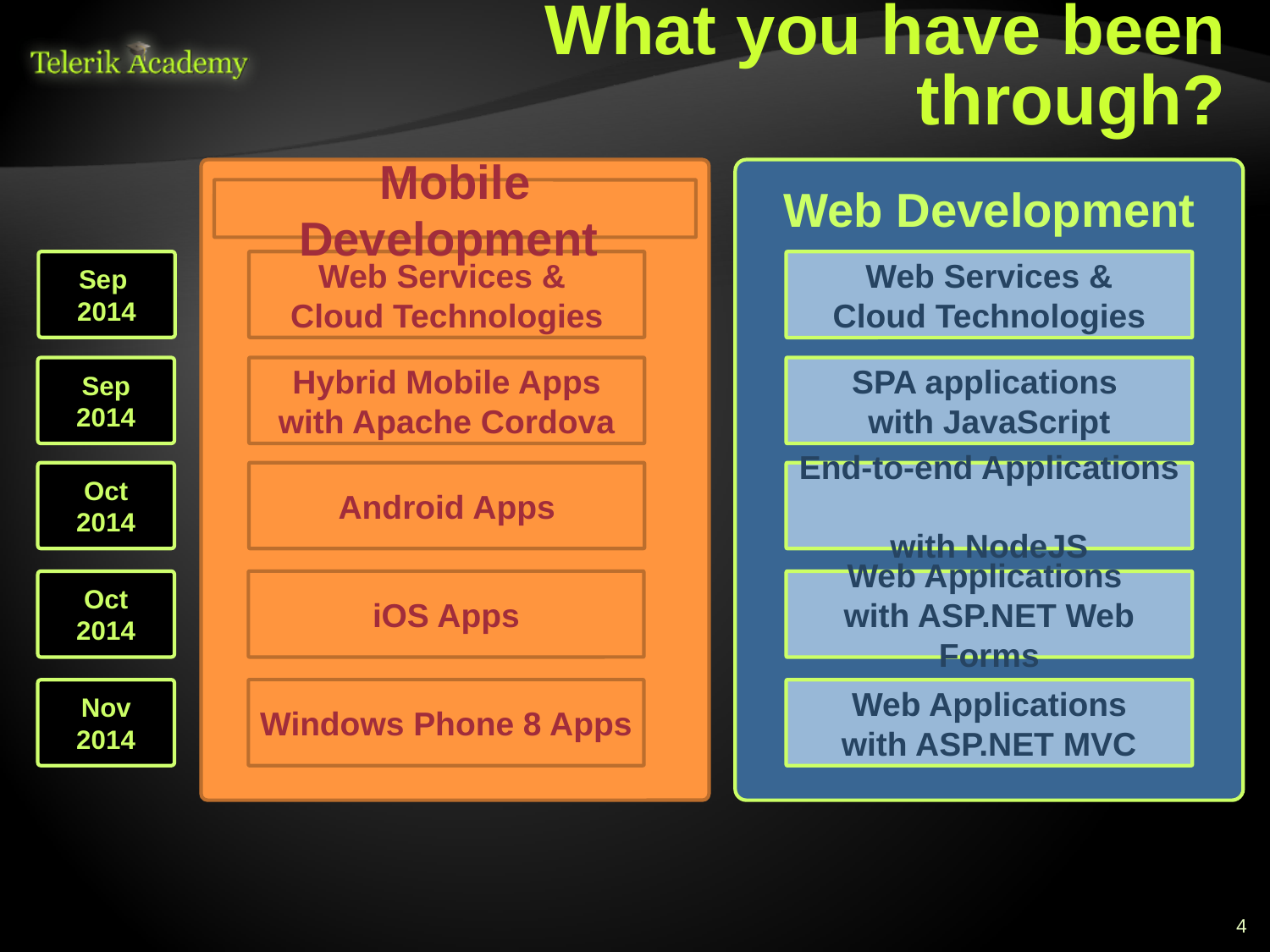

# What you have been through?

Mobile Development
Web Services &
Cloud Technologies
Hybrid Mobile Apps
with Apache Cordova
Android Apps
iOS Apps
Windows Phone 8 Apps

Web Development
Web Services &
Cloud Technologies
SPA applications
with JavaScript
End-to-end Applications
with NodeJS
Web Applications
with ASP.NET Web Forms
Web Applications
with ASP.NET MVC
Sep  2014
Sep 2014
Oct 2014
Oct 2014
Nov 2014
4